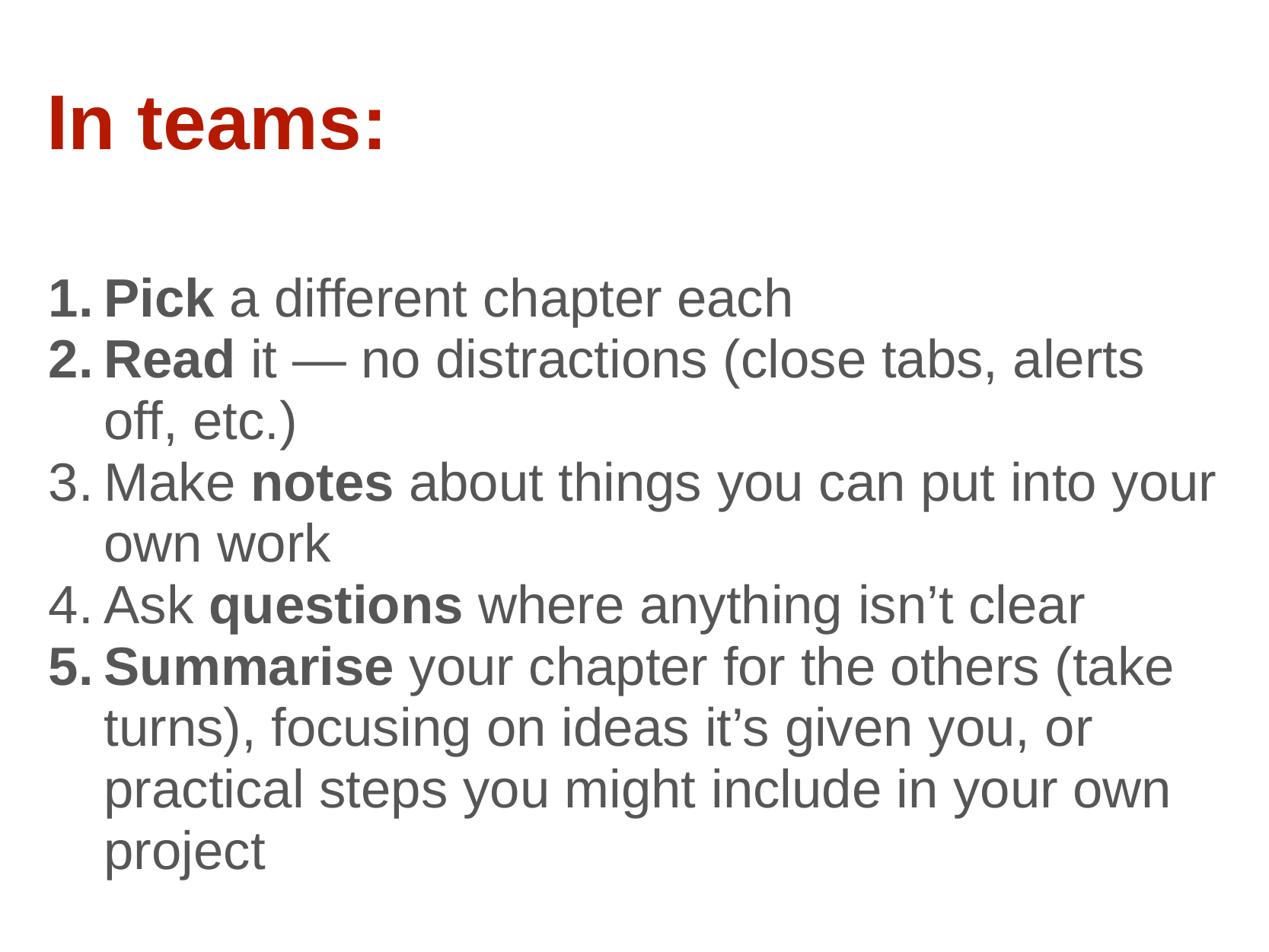

In teams:
Pick a different chapter each
Read it — no distractions (close tabs, alerts off, etc.)
Make notes about things you can put into your own work
Ask questions where anything isn’t clear
Summarise your chapter for the others (take turns), focusing on ideas it’s given you, or practical steps you might include in your own project